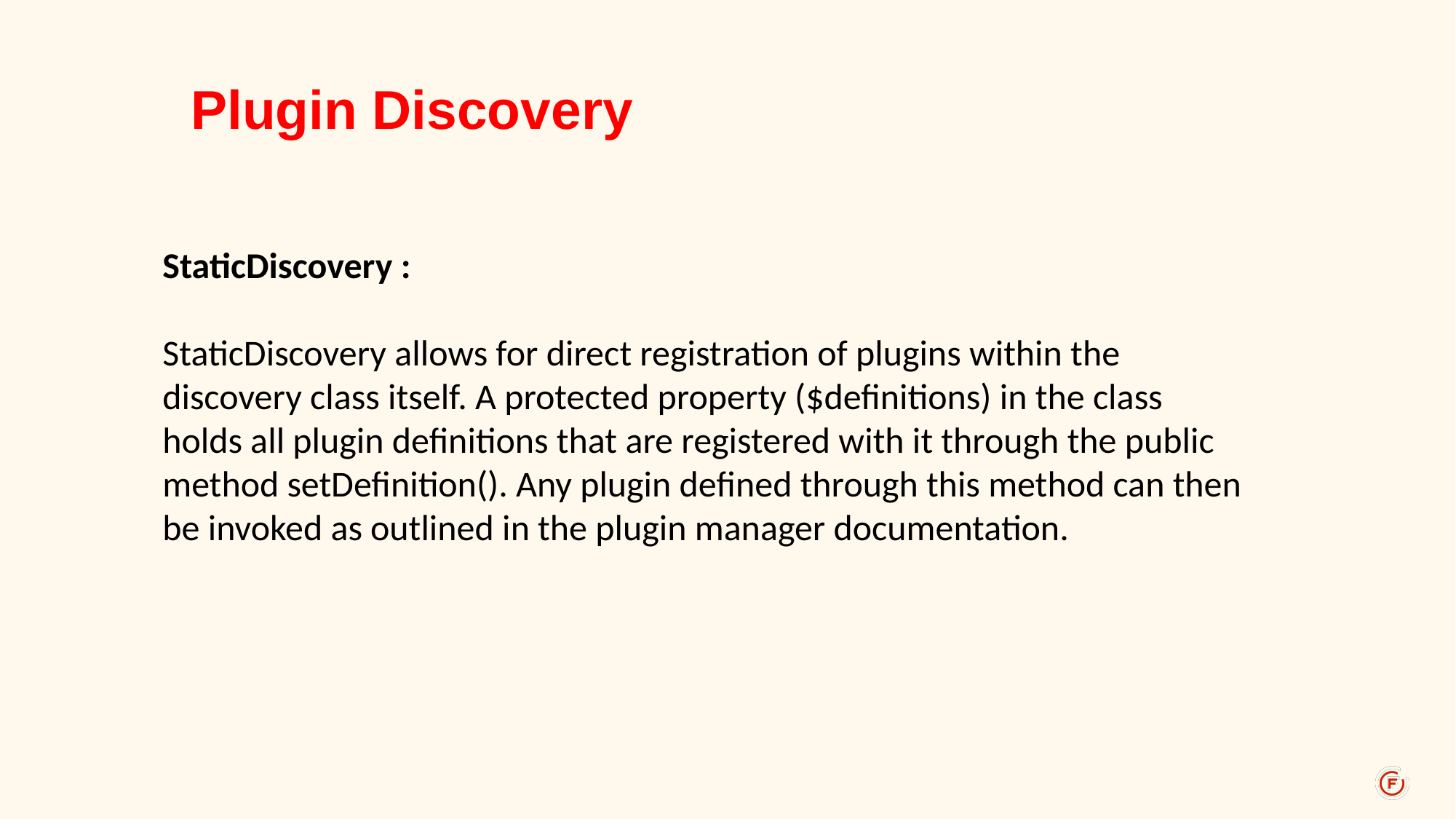

Plugin Discovery
StaticDiscovery :

StaticDiscovery allows for direct registration of plugins within the discovery class itself. A protected property ($definitions) in the class holds all plugin definitions that are registered with it through the public method setDefinition(). Any plugin defined through this method can then be invoked as outlined in the plugin manager documentation.